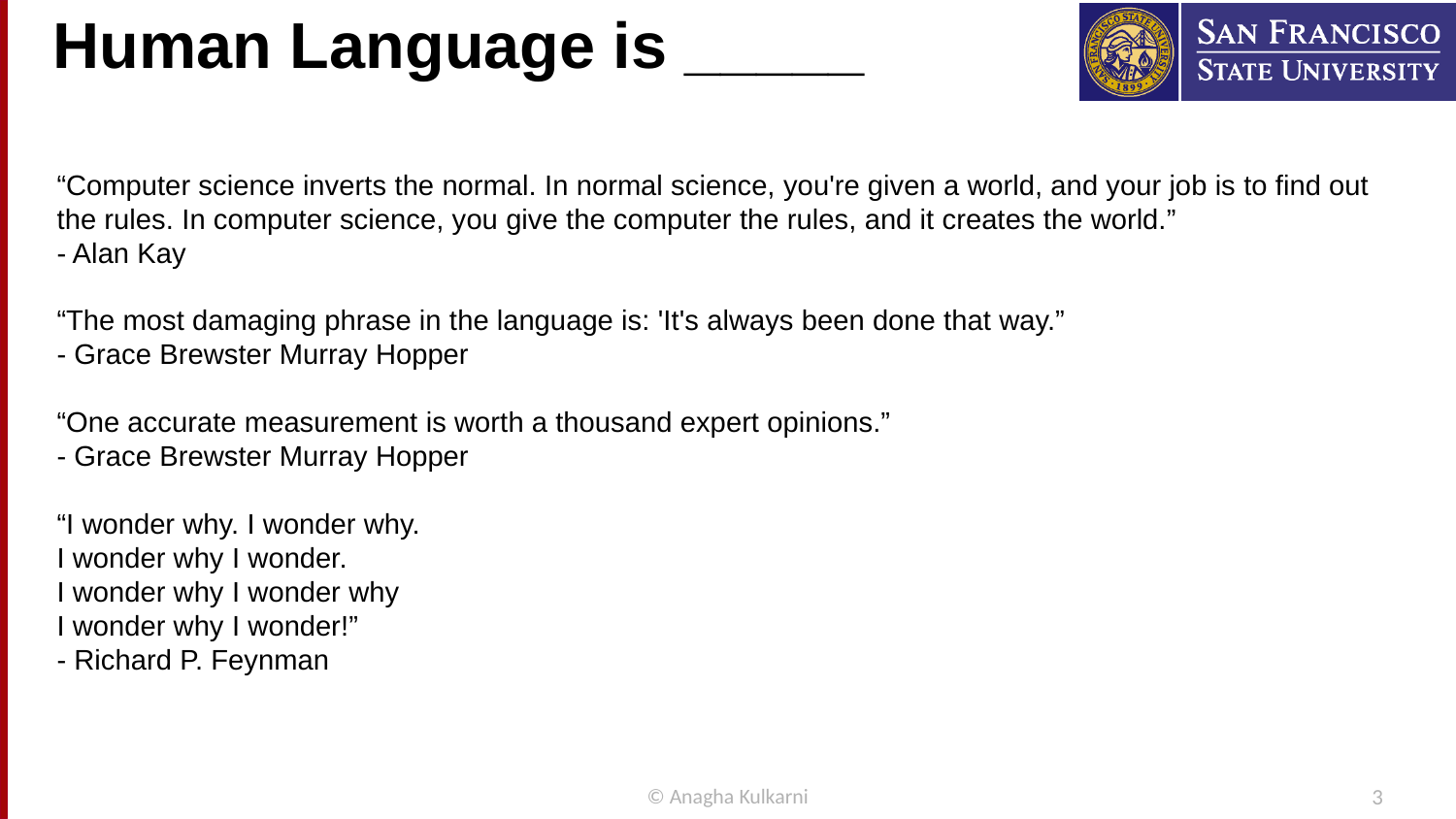

# Human Language is _____
“Computer science inverts the normal. In normal science, you're given a world, and your job is to find out the rules. In computer science, you give the computer the rules, and it creates the world.”
- Alan Kay

“The most damaging phrase in the language is: 'It's always been done that way.”
- Grace Brewster Murray Hopper

“One accurate measurement is worth a thousand expert opinions.”
- Grace Brewster Murray Hopper

“I wonder why. I wonder why.
I wonder why I wonder.
I wonder why I wonder why
I wonder why I wonder!”
- Richard P. Feynman
© Anagha Kulkarni
3